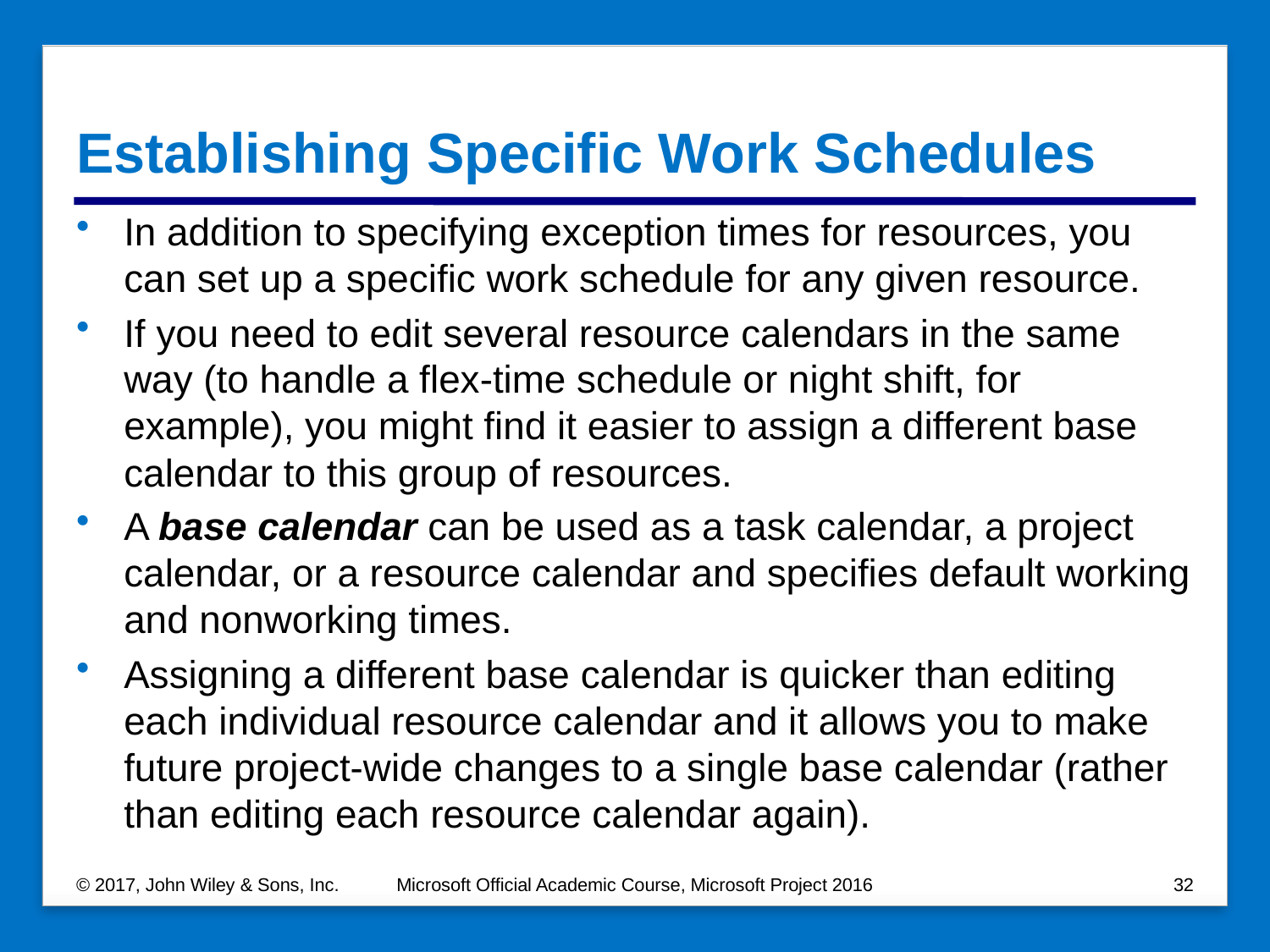

# Establishing Specific Work Schedules
In addition to specifying exception times for resources, you can set up a specific work schedule for any given resource.
If you need to edit several resource calendars in the same way (to handle a flex‐time schedule or night shift, for example), you might find it easier to assign a different base calendar to this group of resources.
A base calendar can be used as a task calendar, a project calendar, or a resource calendar and specifies default working and nonworking times.
Assigning a different base calendar is quicker than editing each individual resource calendar and it allows you to make future project‐wide changes to a single base calendar (rather than editing each resource calendar again).
© 2017, John Wiley & Sons, Inc.
Microsoft Official Academic Course, Microsoft Project 2016
32